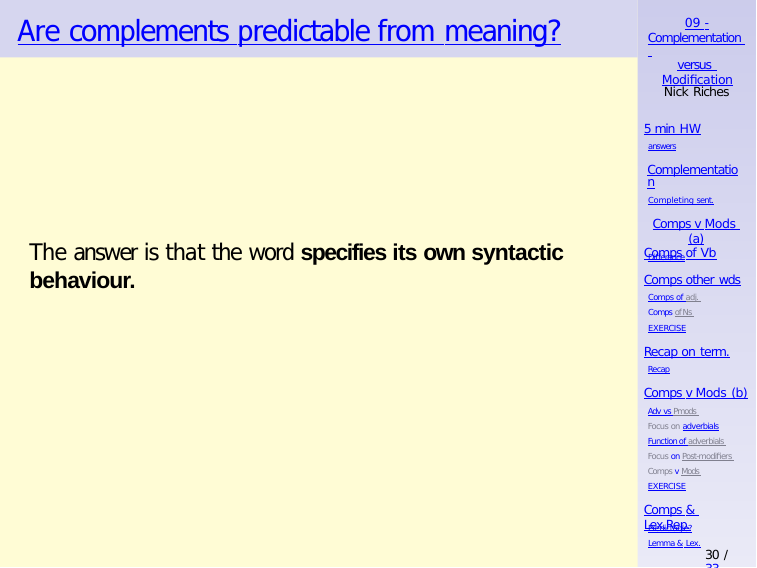

# Are complements predictable from meaning?
09 -
Complementation  versus  Modification
Nick Riches

5 min HW
answers

Complementation
Completing sent.

Comps v Mods (a)
Difference
The answer is that the word specifies its own syntactic  behaviour.
Comps of Vb
Comps other wds
Comps of adj.  Comps of Ns  EXERCISE
Recap on term.
Recap

Comps v Mods (b)
Adv vs Pmods  Focus on adverbials
Function of adverbials  Focus on Post-modifiers  Comps v Mods  EXERCISE

Comps & Lex.Rep.
Predictable?
Lemma & Lex.
30 / 33